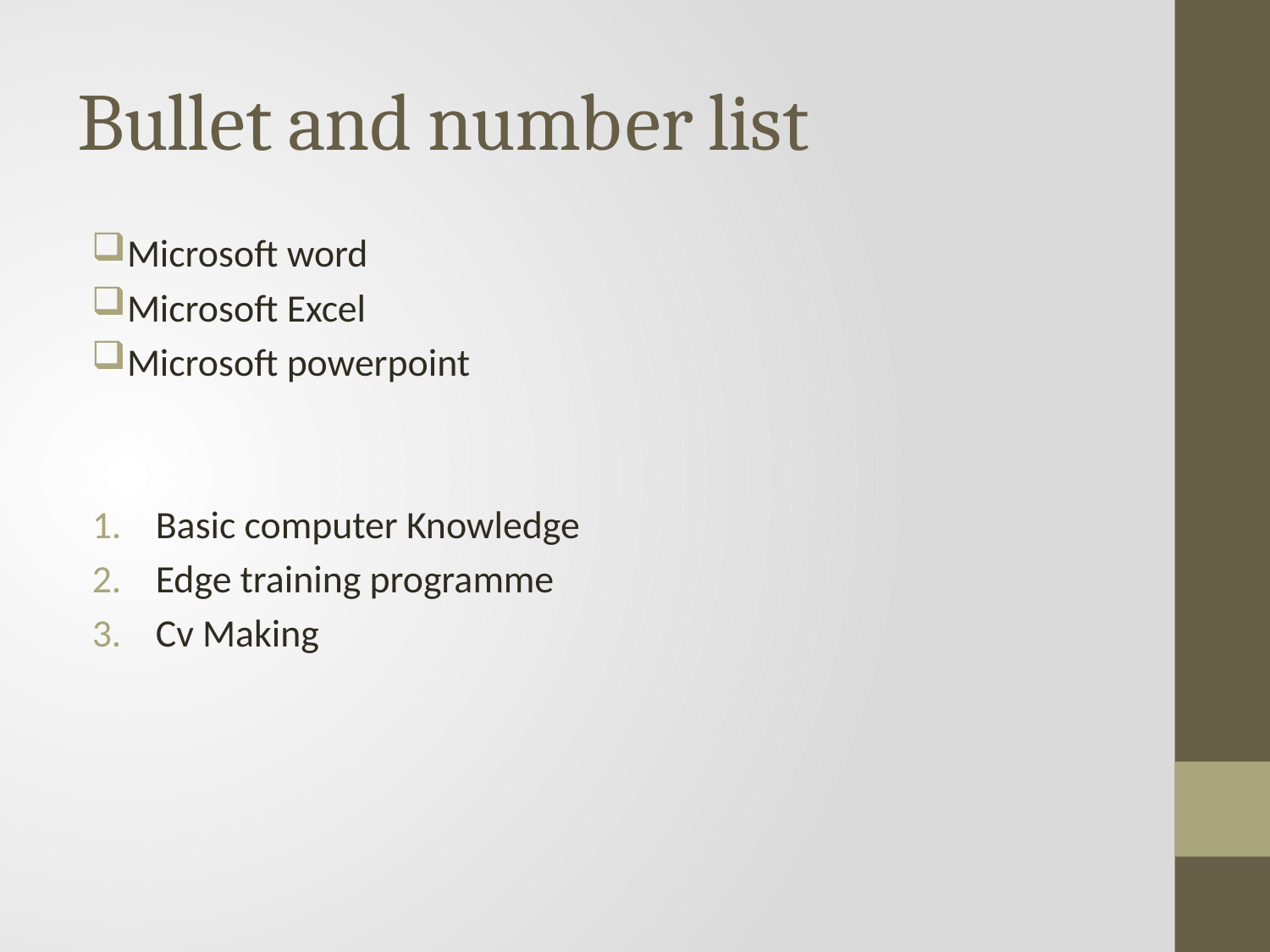

# Bullet and number list
Microsoft word
Microsoft Excel
Microsoft powerpoint

Basic computer Knowledge
Edge training programme
Cv Making